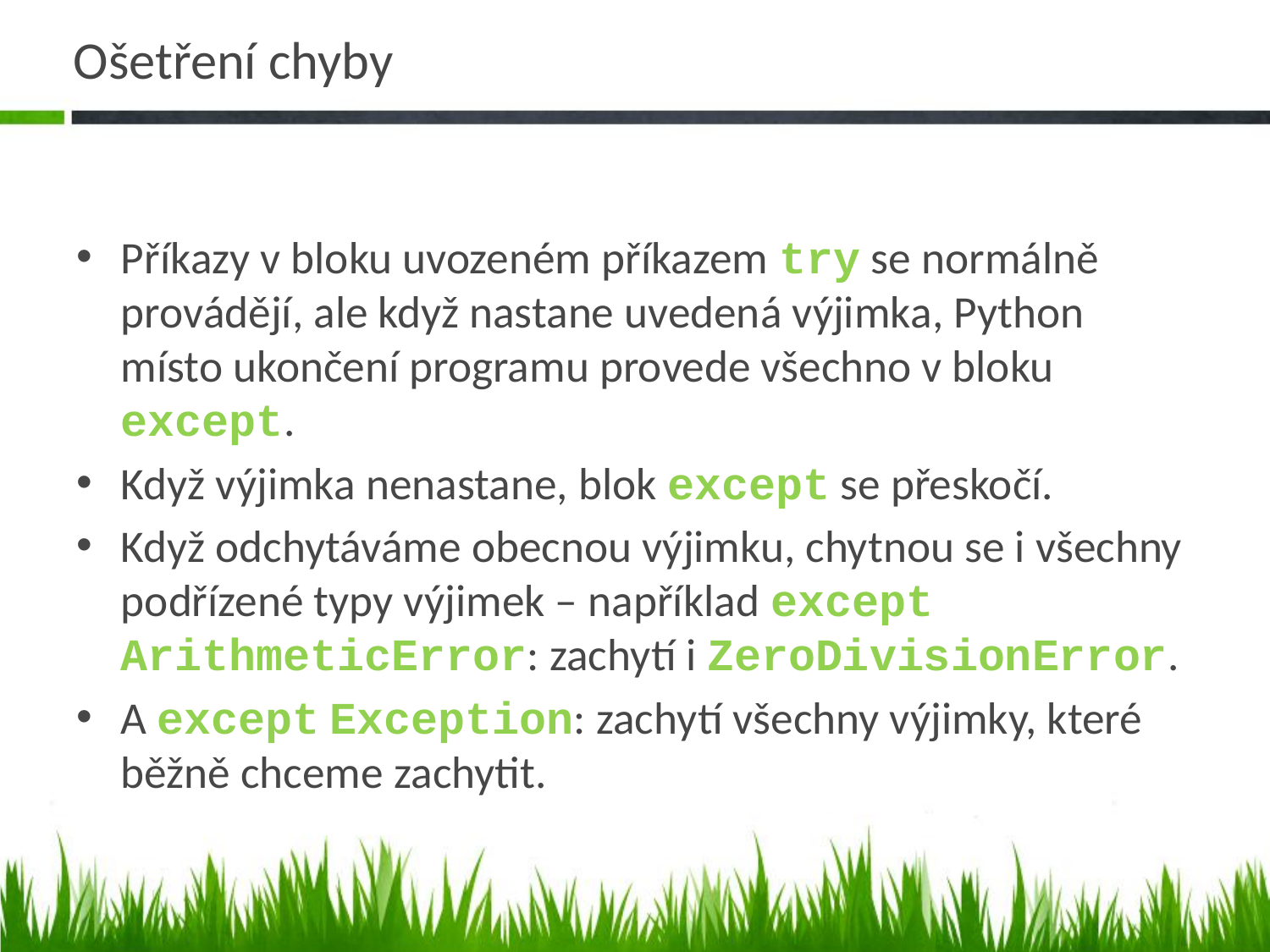

# Ošetření chyby
Příkazy v bloku uvozeném příkazem try se normálně provádějí, ale když nastane uvedená výjimka, Python místo ukončení programu provede všechno v bloku except.
Když výjimka nenastane, blok except se přeskočí.
Když odchytáváme obecnou výjimku, chytnou se i všechny podřízené typy výjimek – například except ArithmeticError: zachytí i ZeroDivisionError.
A except Exception: zachytí všechny výjimky, které běžně chceme zachytit.